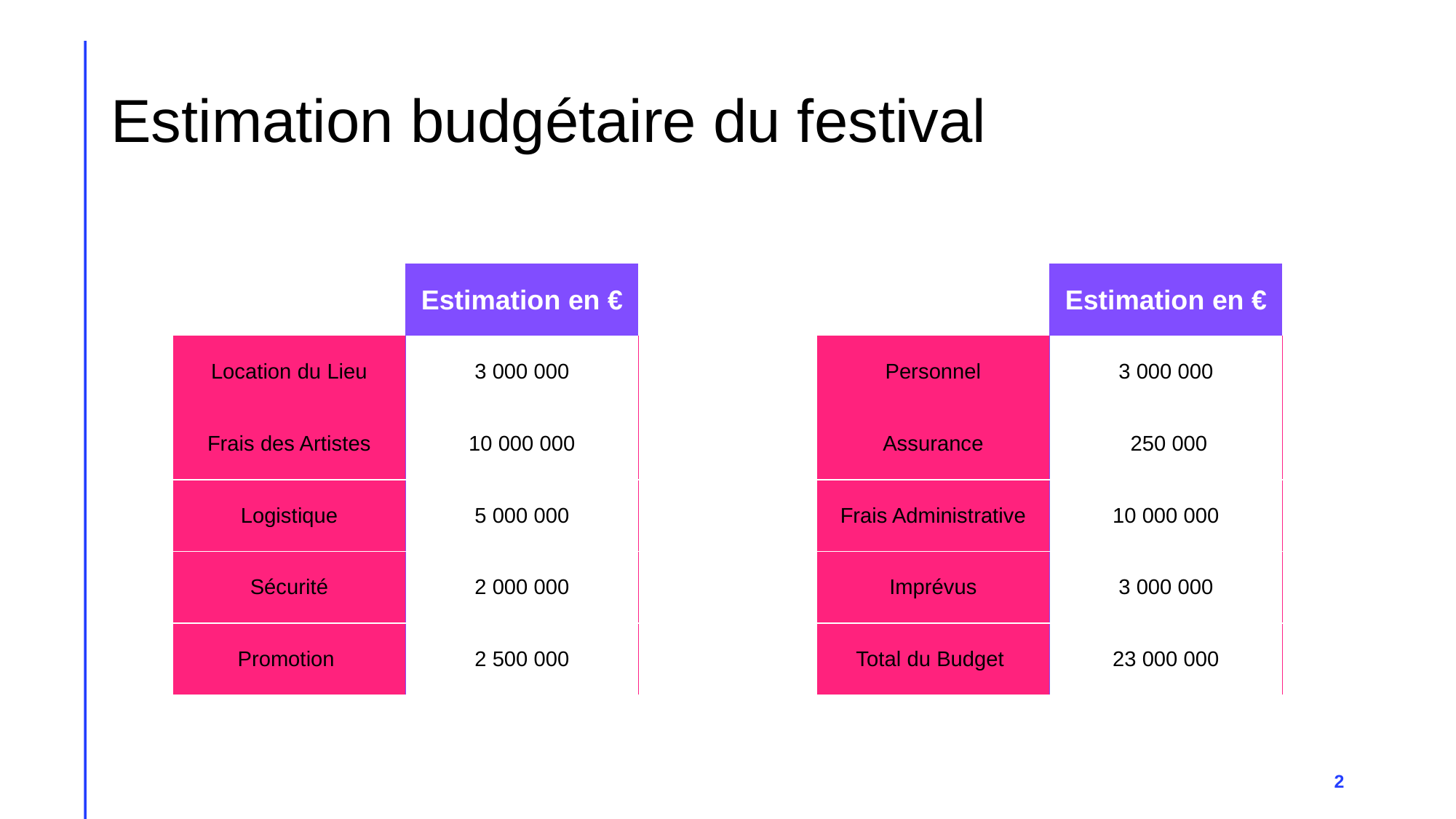

# Estimation budgétaire du festival
|  | Estimation en € |
| --- | --- |
| Location du Lieu | 3 000 000 |
| Frais des Artistes | 10 000 000 |
| Logistique | 5 000 000 |
| Sécurité | 2 000 000 |
| Promotion | 2 500 000 |
|  | Estimation en € |
| --- | --- |
| Personnel | 3 000 000 |
| Assurance | 250 000 |
| Frais Administrative | 10 000 000 |
| Imprévus | 3 000 000 |
| Total du Budget | 23 000 000 |
2